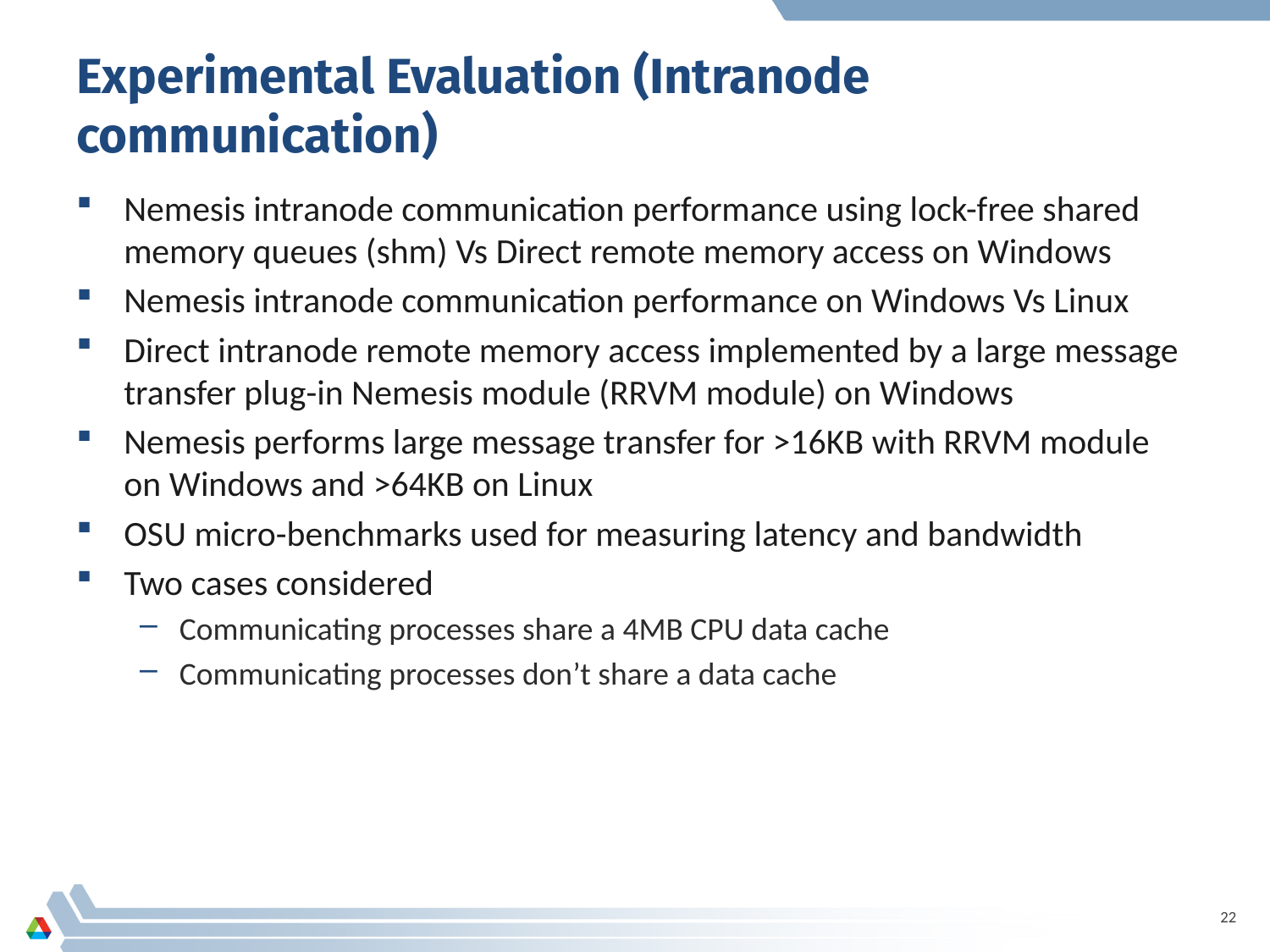

# Experimental Evaluation (Intranode communication)
Nemesis intranode communication performance using lock-free shared memory queues (shm) Vs Direct remote memory access on Windows
Nemesis intranode communication performance on Windows Vs Linux
Direct intranode remote memory access implemented by a large message transfer plug-in Nemesis module (RRVM module) on Windows
Nemesis performs large message transfer for >16KB with RRVM module on Windows and >64KB on Linux
OSU micro-benchmarks used for measuring latency and bandwidth
Two cases considered
Communicating processes share a 4MB CPU data cache
Communicating processes don’t share a data cache
22